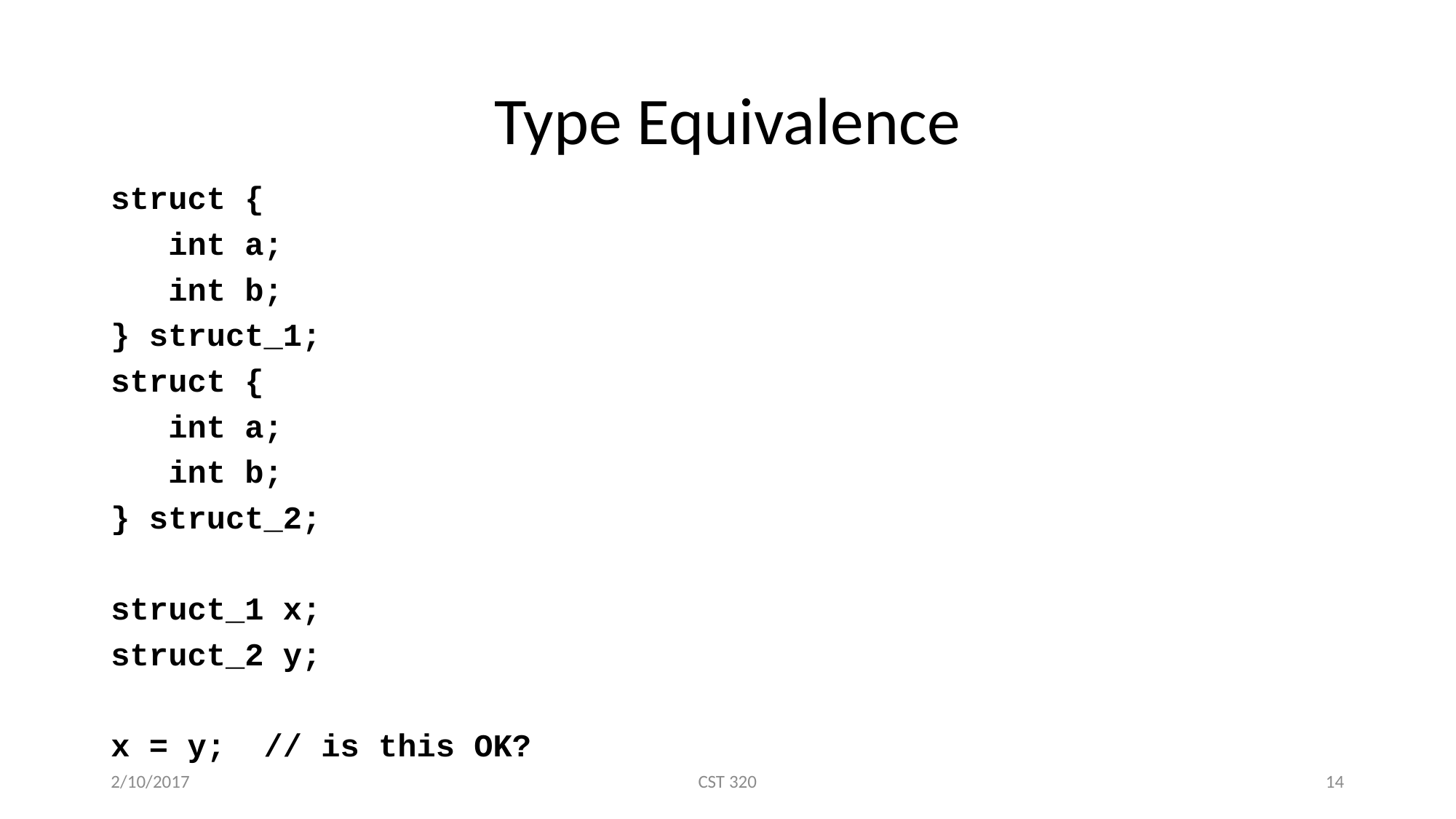

# Type Equivalence
struct {
   int a;
   int b;
} struct_1;
struct {
   int a;
   int b;
} struct_2;

struct_1 x;
struct_2 y;

x = y;  // is this OK?
2/10/2017
CST 320
14